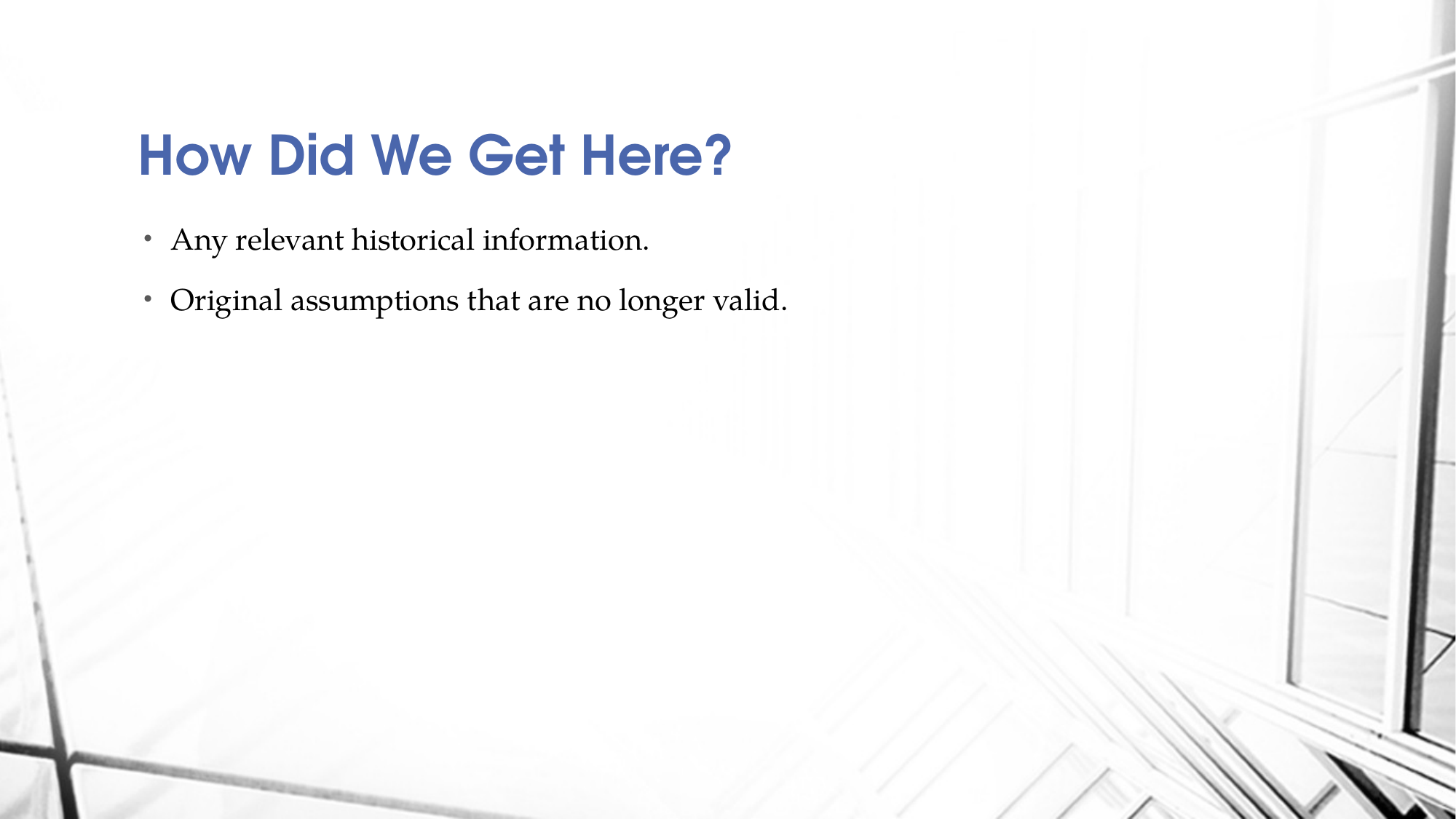

# How Did We Get Here?
Any relevant historical information.
Original assumptions that are no longer valid.